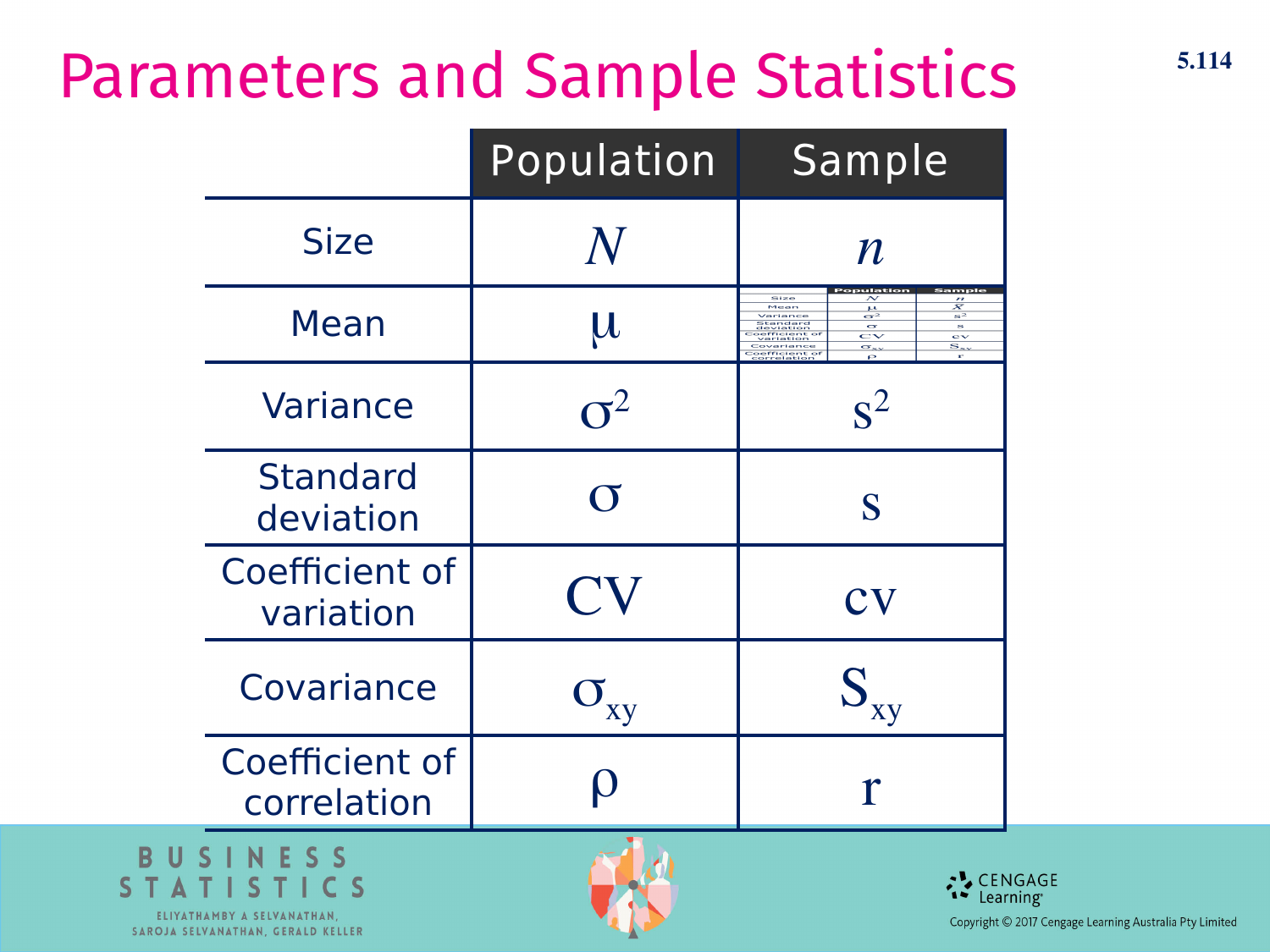

5.114
# Parameters and Sample Statistics
|  | Population | Sample |
| --- | --- | --- |
| Size | N | n |
| Mean | μ |  |
| Variance | σ2 | s2 |
| Standard deviation | σ | s |
| Coefficient of variation | CV | cv |
| Covariance | σxy | Sxy |
| Coefficient of correlation | ρ | r |